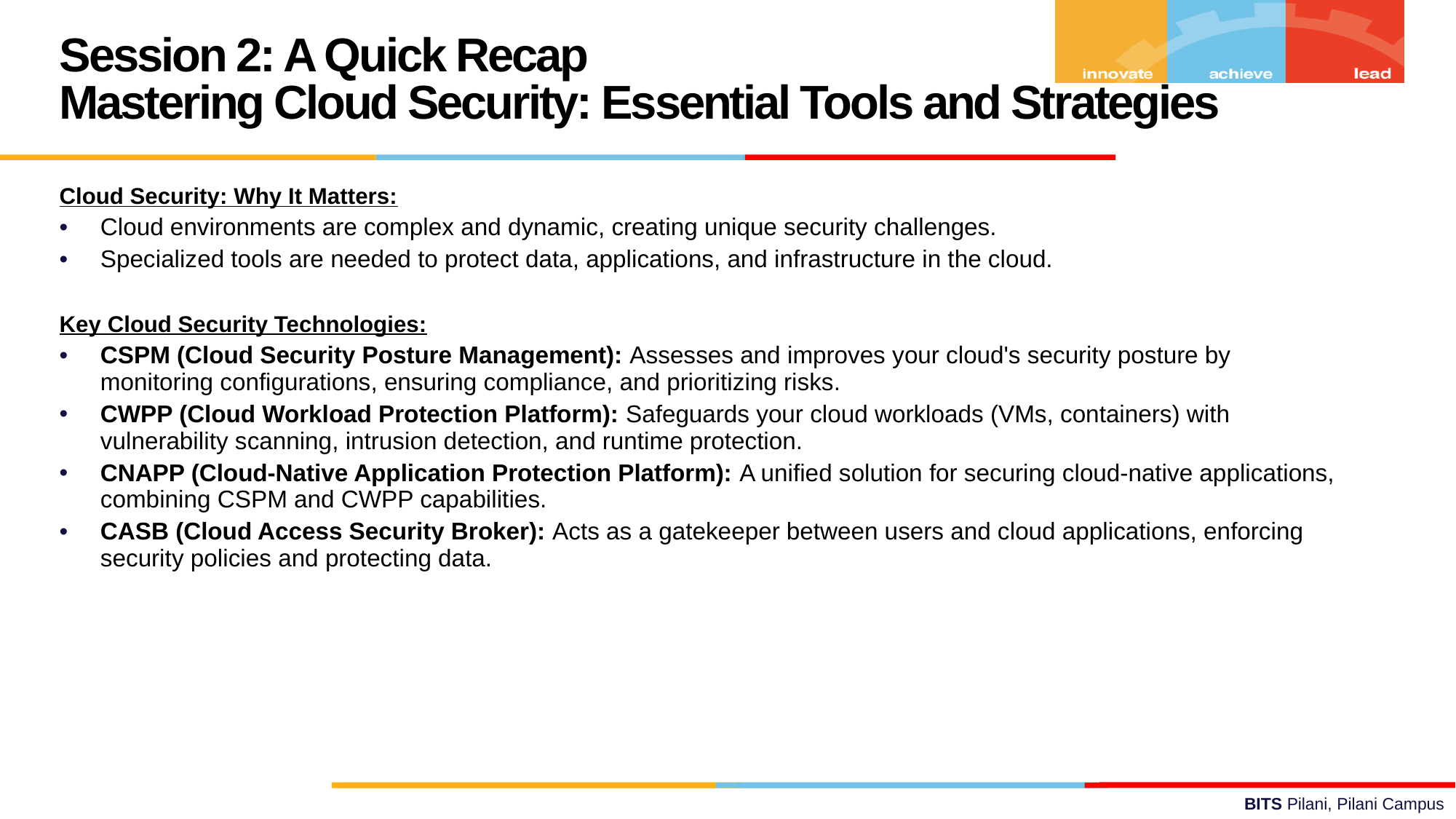

Session 2: A Quick Recap
Mastering Cloud Security: Essential Tools and Strategies
Cloud Security: Why It Matters:
Cloud environments are complex and dynamic, creating unique security challenges.
Specialized tools are needed to protect data, applications, and infrastructure in the cloud.

Key Cloud Security Technologies:
CSPM (Cloud Security Posture Management): Assesses and improves your cloud's security posture by monitoring configurations, ensuring compliance, and prioritizing risks.
CWPP (Cloud Workload Protection Platform): Safeguards your cloud workloads (VMs, containers) with vulnerability scanning, intrusion detection, and runtime protection.
CNAPP (Cloud-Native Application Protection Platform): A unified solution for securing cloud-native applications, combining CSPM and CWPP capabilities.
CASB (Cloud Access Security Broker): Acts as a gatekeeper between users and cloud applications, enforcing security policies and protecting data.